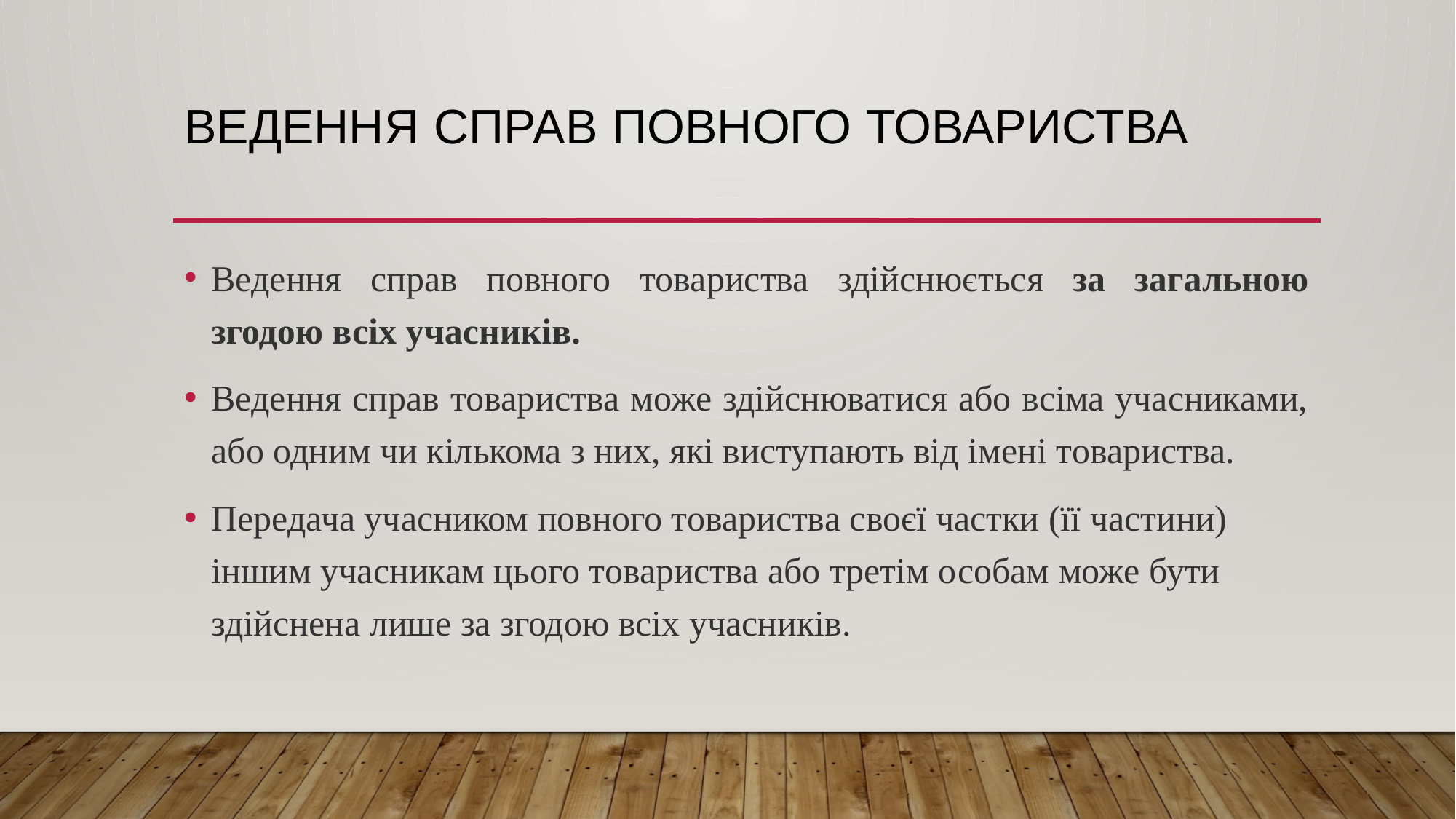

# Ведення справ повного товариства
Ведення справ повного товариства здійснюється за загальною згодою всіх учасників.
Ведення справ товариства може здійснюватися або всіма учасниками, або одним чи кількома з них, які виступають від імені товариства.
Передача учасником повного товариства своєї частки (її частини) іншим учасникам цього товариства або третім особам може бути здійснена лише за згодою всіх учасників.